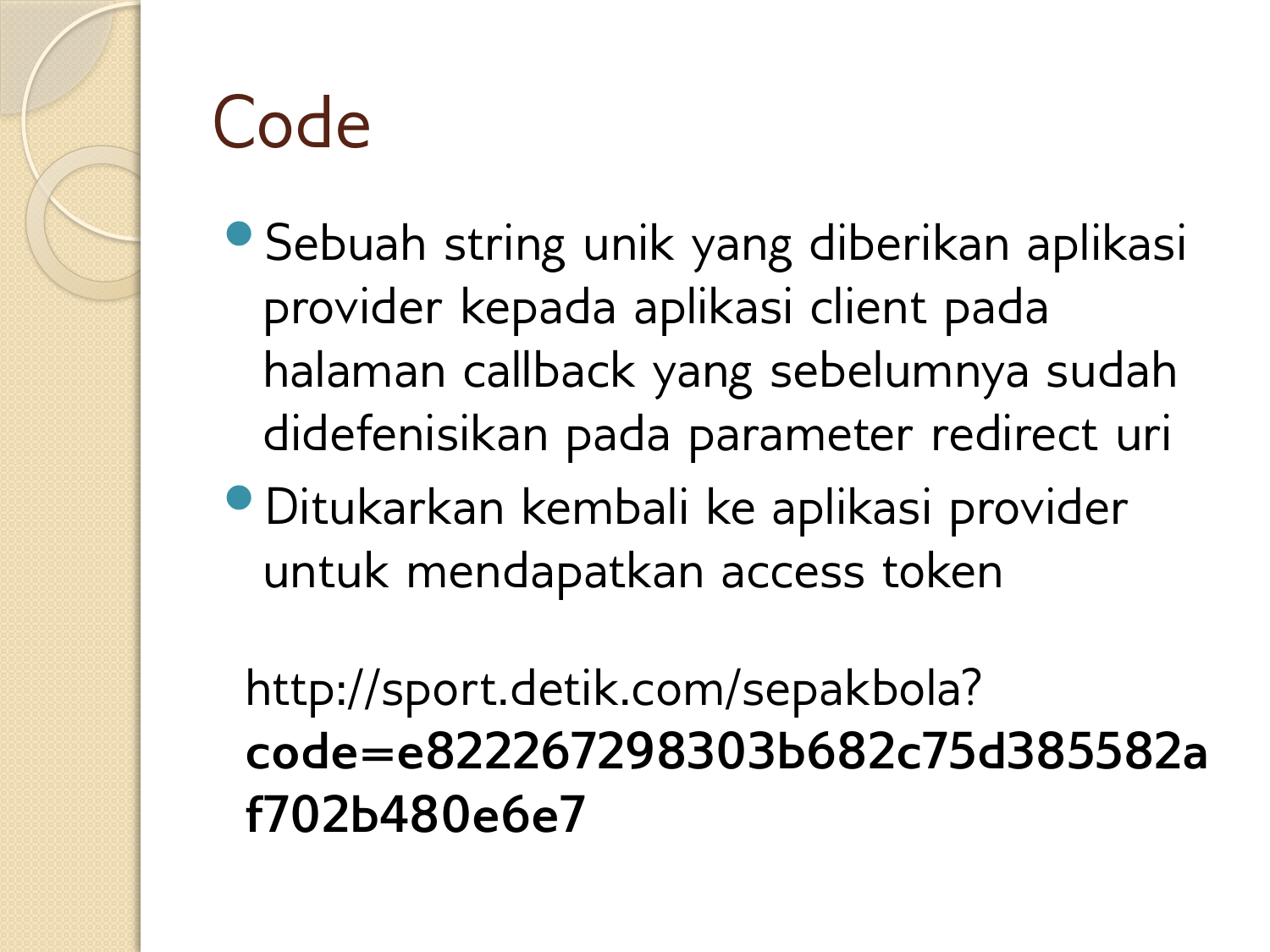

# Code
Sebuah string unik yang diberikan aplikasi provider kepada aplikasi client pada halaman callback yang sebelumnya sudah didefenisikan pada parameter redirect uri
Ditukarkan kembali ke aplikasi provider untuk mendapatkan access token
http://sport.detik.com/sepakbola?code=e822267298303b682c75d385582af702b480e6e7